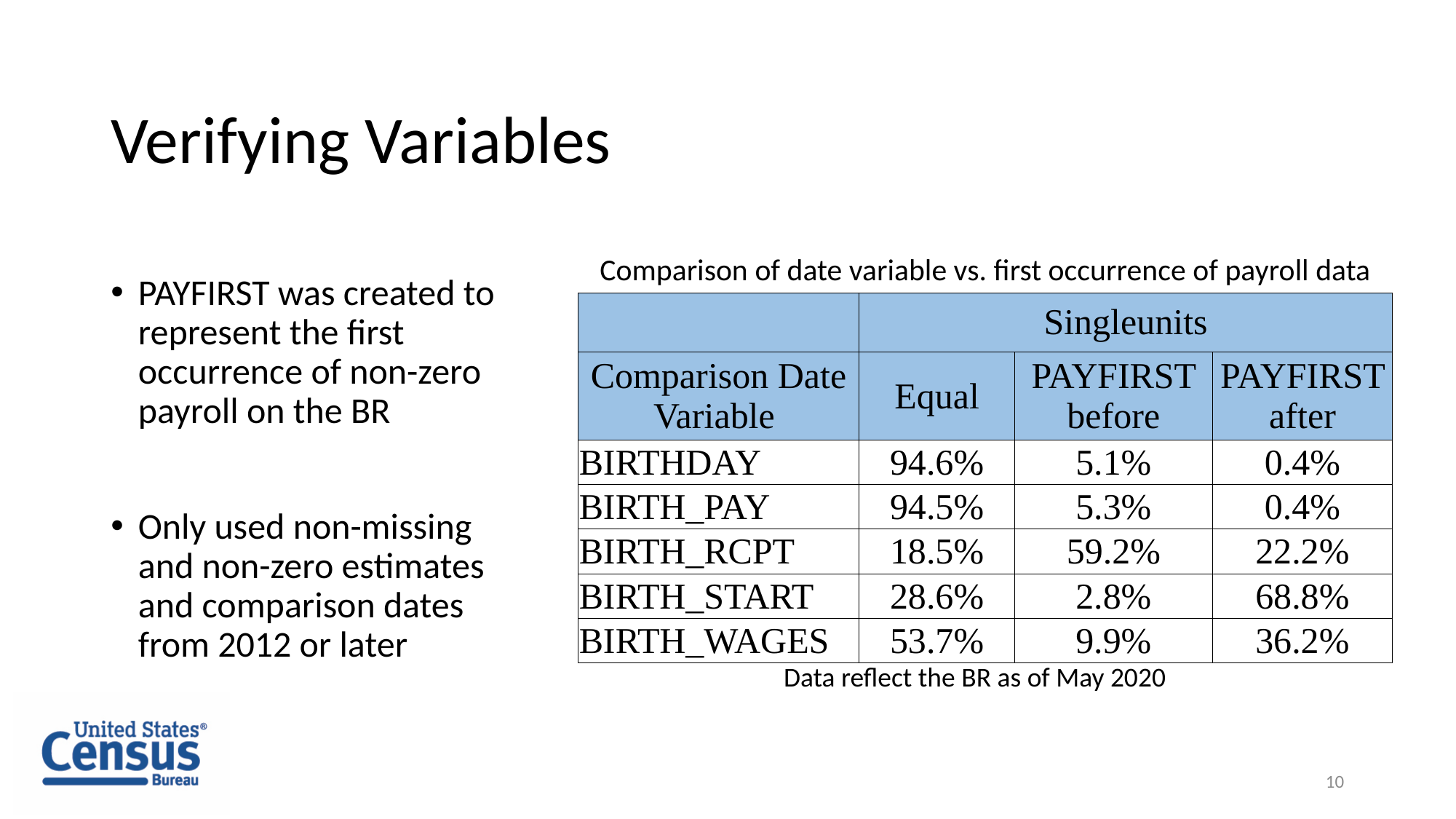

# Verifying Variables
Comparison of date variable vs. first occurrence of payroll data
PAYFIRST was created to represent the first occurrence of non-zero payroll on the BR

Only used non-missing and non-zero estimates and comparison dates from 2012 or later
|  | Singleunits |  |  |
| --- | --- | --- | --- |
| Comparison Date Variable | Equal | PAYFIRST before | PAYFIRST after |
| BIRTHDAY | 94.6% | 5.1% | 0.4% |
| BIRTH\_PAY | 94.5% | 5.3% | 0.4% |
| BIRTH\_RCPT | 18.5% | 59.2% | 22.2% |
| BIRTH\_START | 28.6% | 2.8% | 68.8% |
| BIRTH\_WAGES | 53.7% | 9.9% | 36.2% |
Data reflect the BR as of May 2020
10